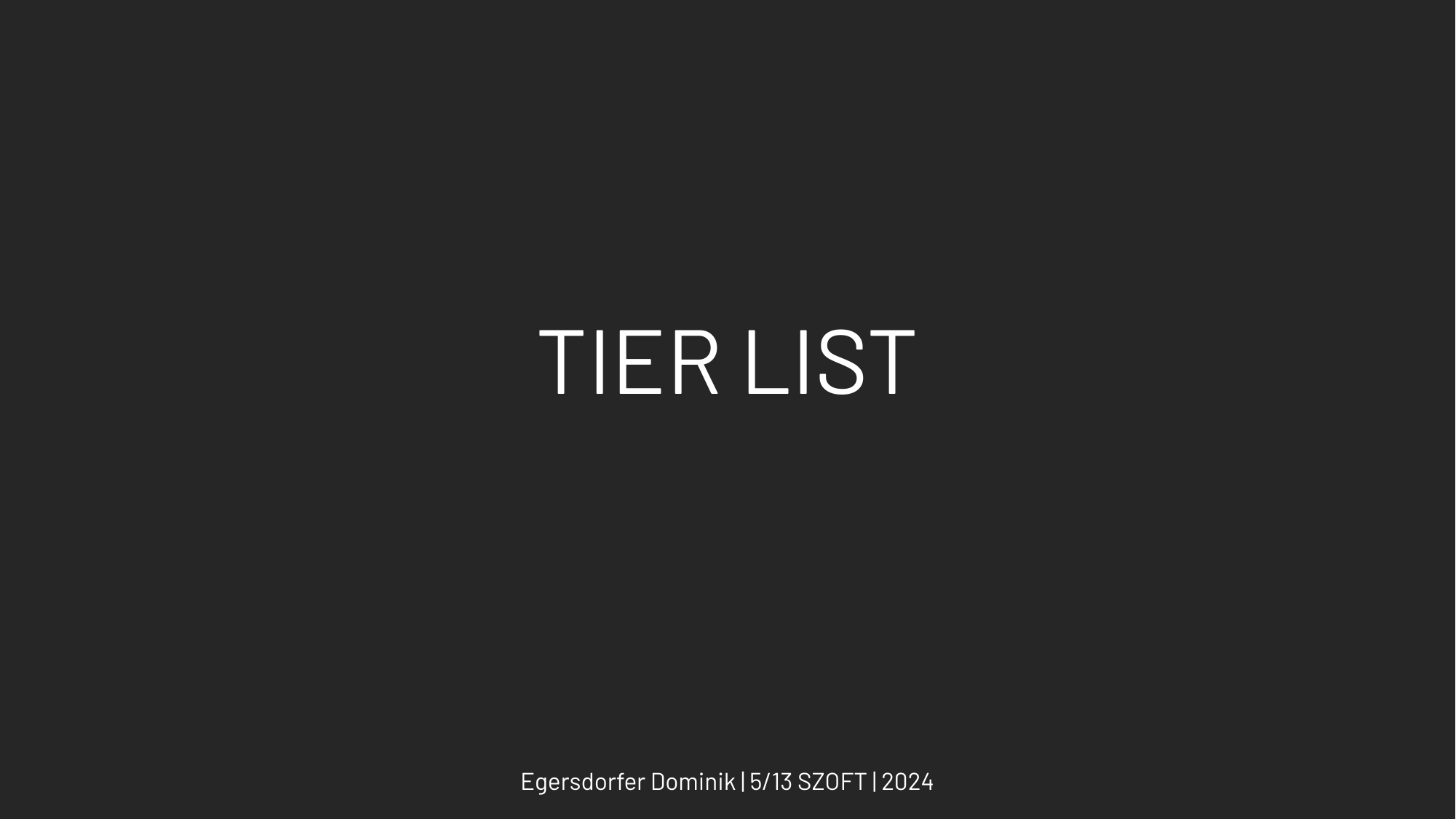

# TIER LIST
Egersdorfer Dominik | 5/13 SZOFT | 2024